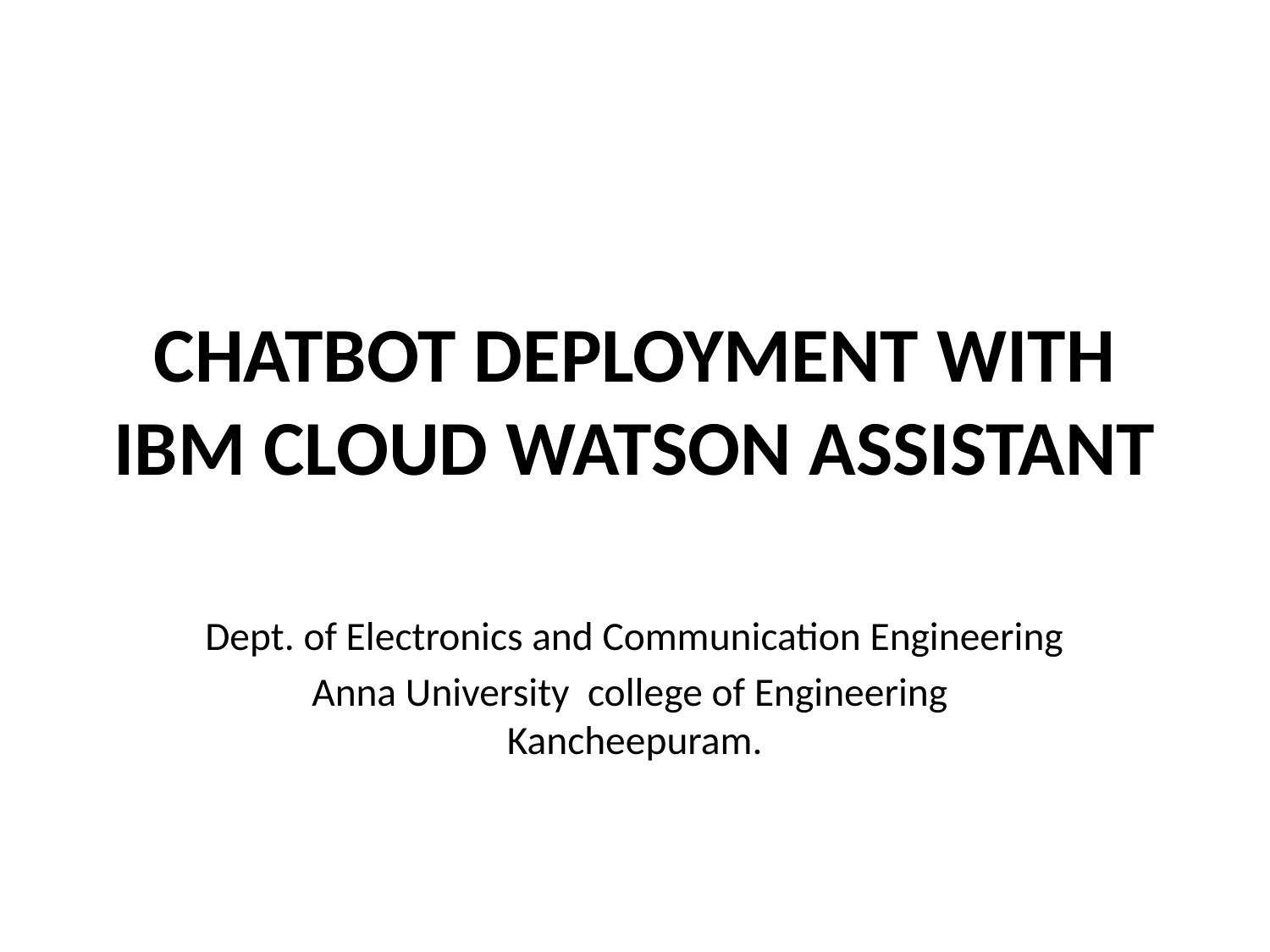

# CHATBOT DEPLOYMENT WITH IBM CLOUD WATSON ASSISTANT

Dept. of Electronics and Communication Engineering
Anna University  college of Engineering  Kancheepuram.